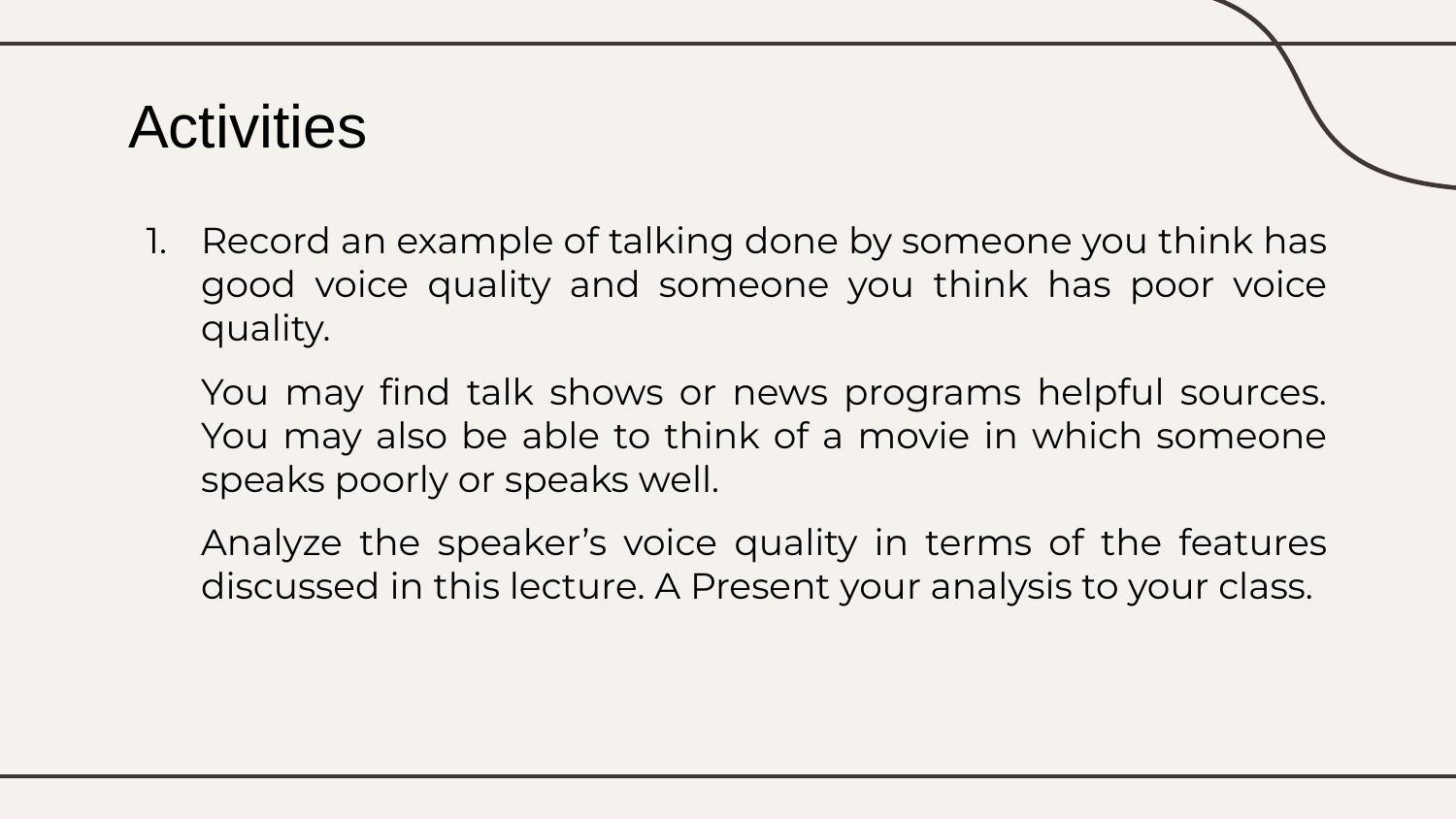

# Activities

Record an example of talking done by someone you think has good voice quality and someone you think has poor voice quality.
You may find talk shows or news programs helpful sources. You may also be able to think of a movie in which someone speaks poorly or speaks well.
Analyze the speaker’s voice quality in terms of the features discussed in this lecture. A Present your analysis to your class.